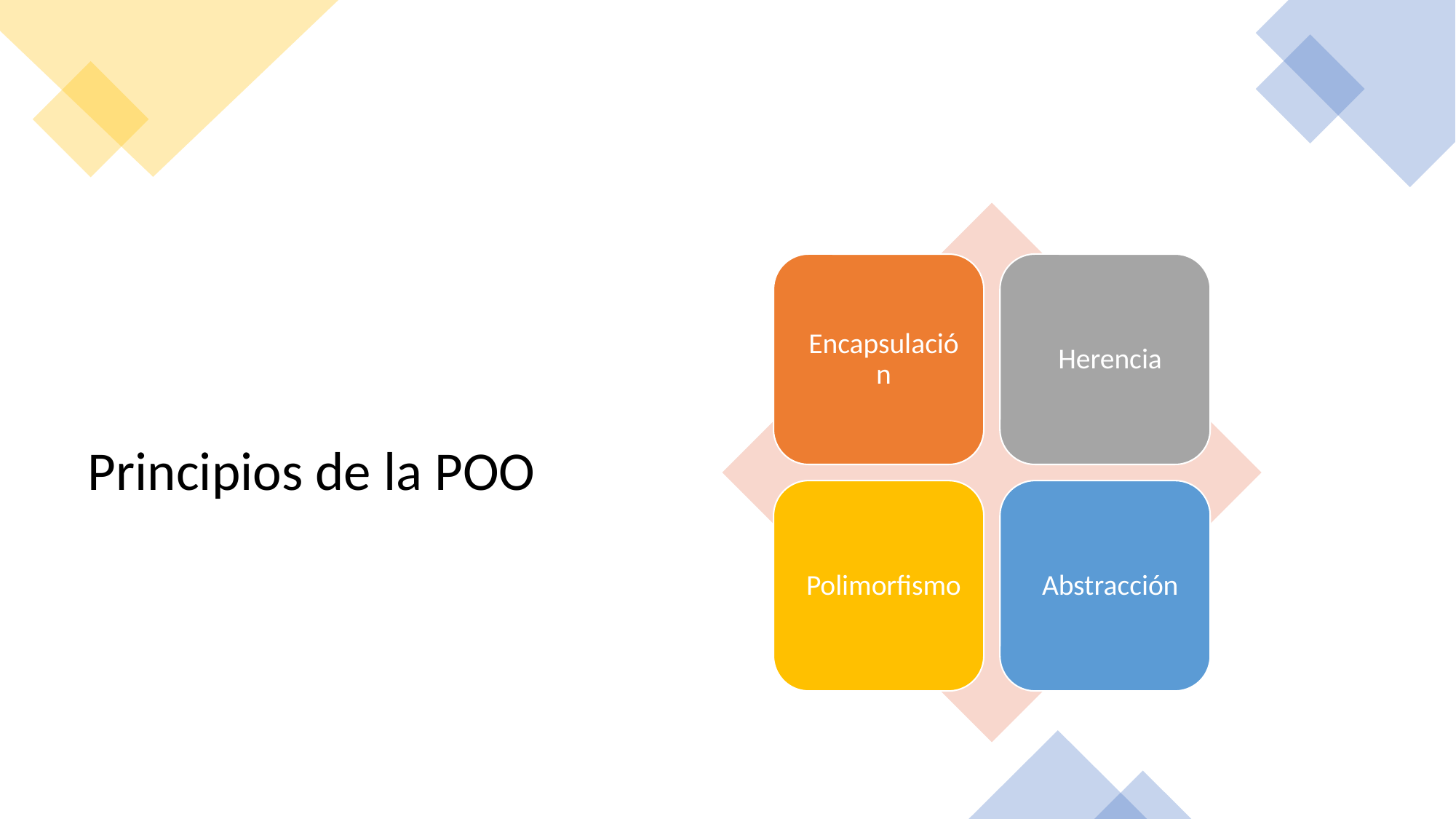

# Principios de la POO
Encapsulación
Herencia
Polimorfismo
Abstracción